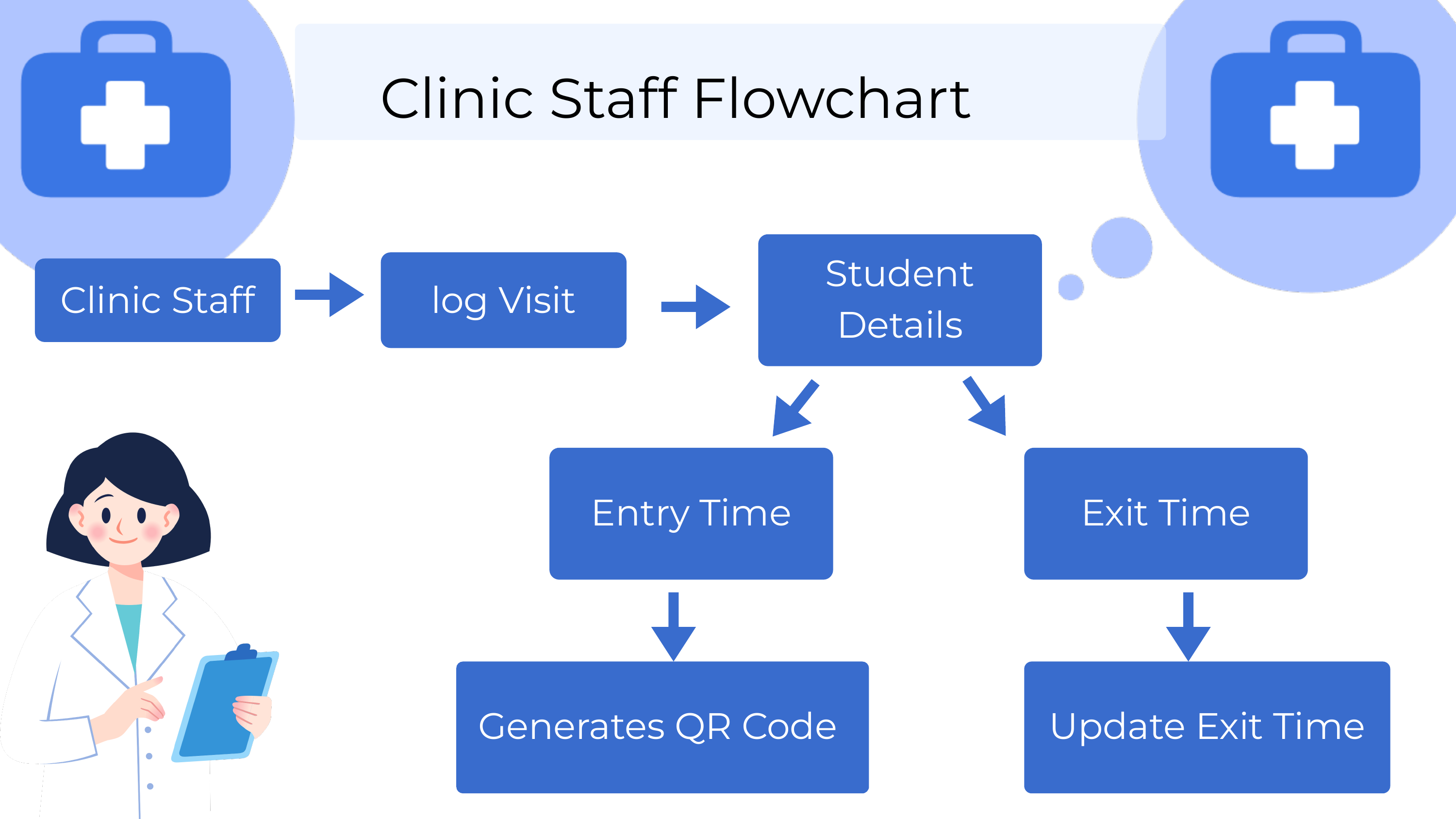

Clinic Staff Flowchart

Student Details

log Visit

Clinic Staff

Entry Time

Exit Time

Generates QR Code

Update Exit Time